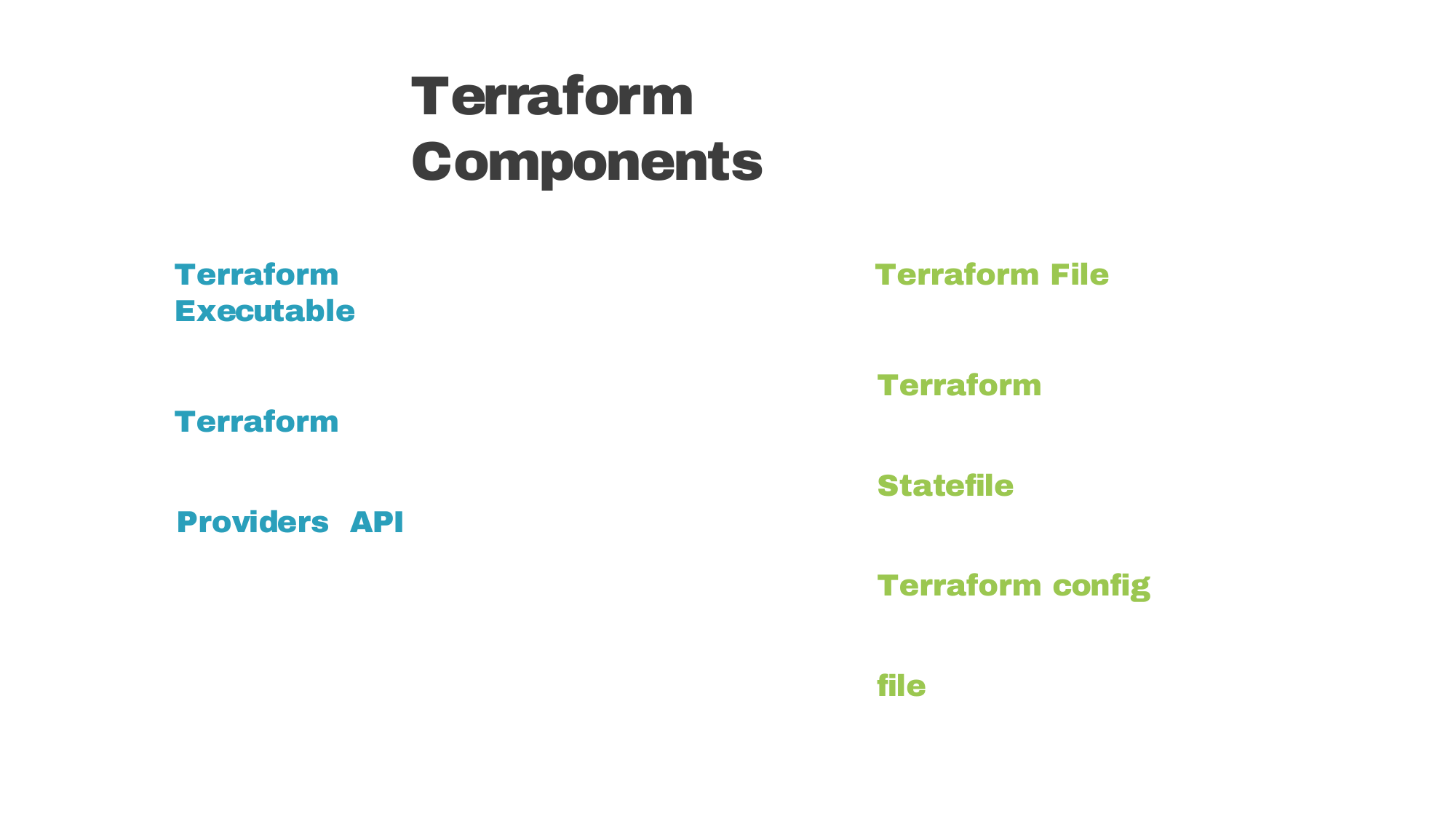

# Terraform Components
Terraform Executable
Terraform Providers  API
Terraform File
Terraform Statefile  Terraform config file